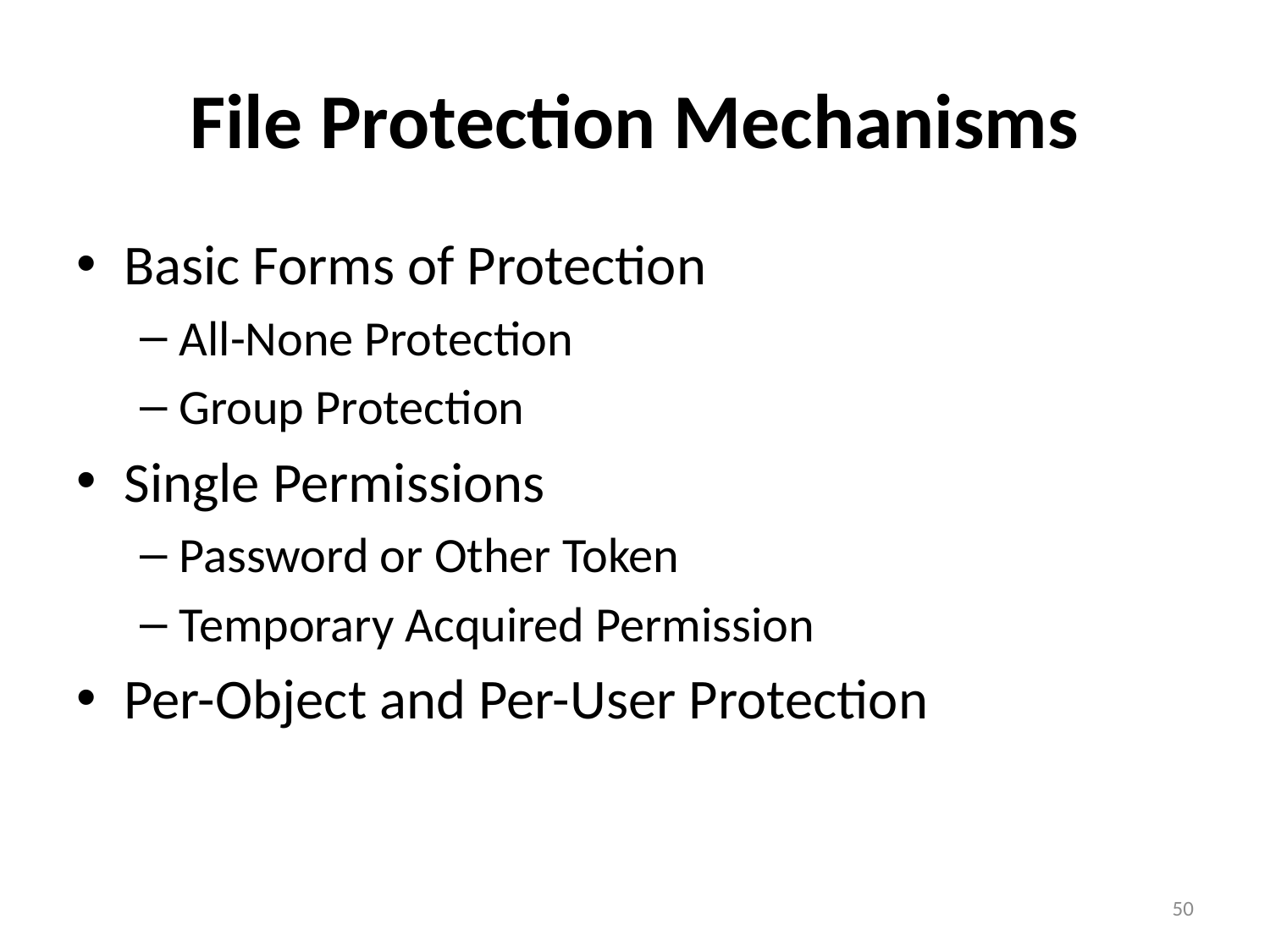

# File Protection Mechanisms
Basic Forms of Protection
All-None Protection
Group Protection
Single Permissions
Password or Other Token
Temporary Acquired Permission
Per-Object and Per-User Protection
50